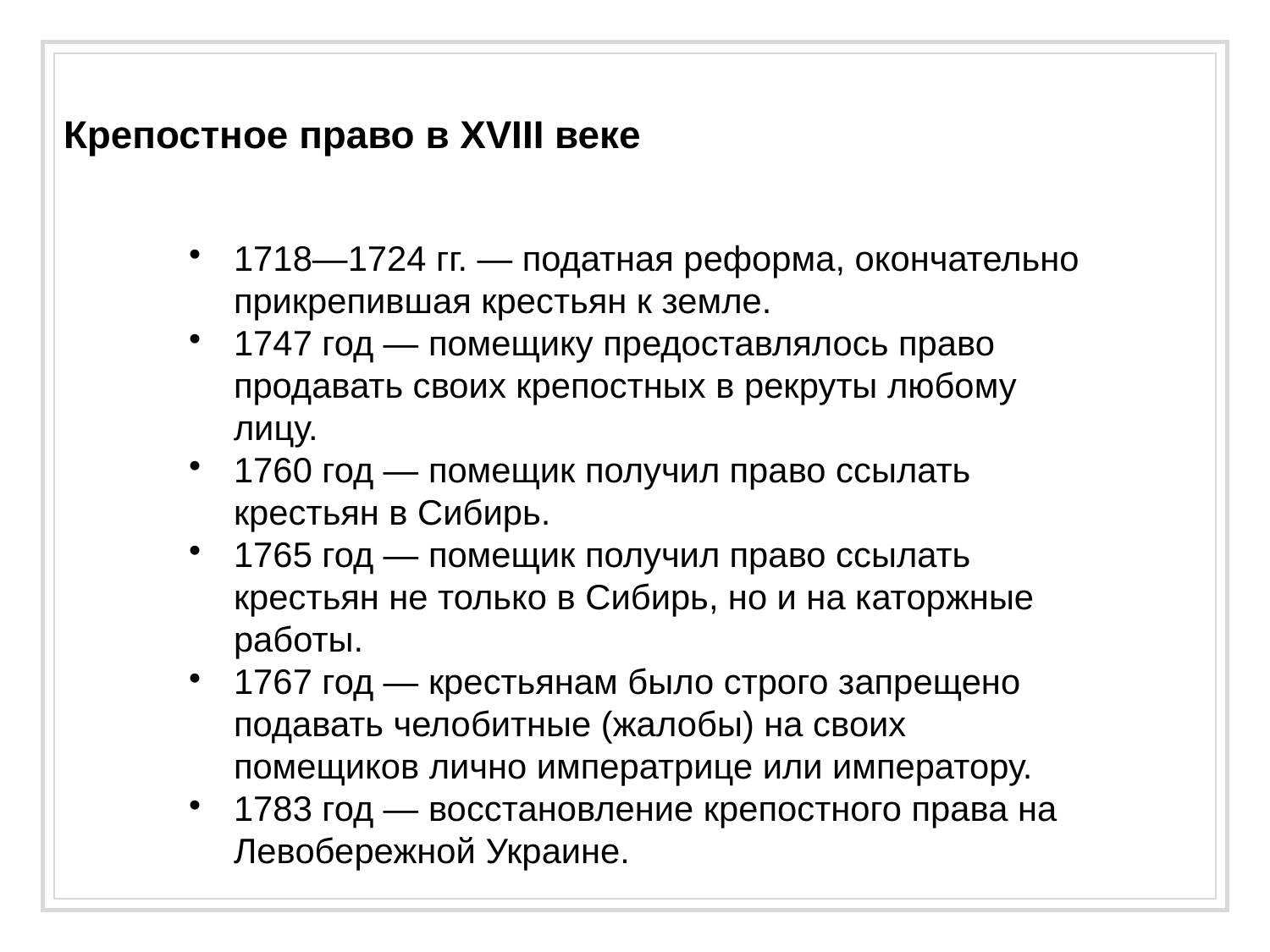

Крепостное право в XVIII веке
1718—1724 гг. — податная реформа, окончательно прикрепившая крестьян к земле.
1747 год — помещику предоставлялось право продавать своих крепостных в рекруты любому лицу.
1760 год — помещик получил право ссылать крестьян в Сибирь.
1765 год — помещик получил право ссылать крестьян не только в Сибирь, но и на каторжные работы.
1767 год — крестьянам было строго запрещено подавать челобитные (жалобы) на своих помещиков лично императрице или императору.
1783 год — восстановление крепостного права на Левобережной Украине.